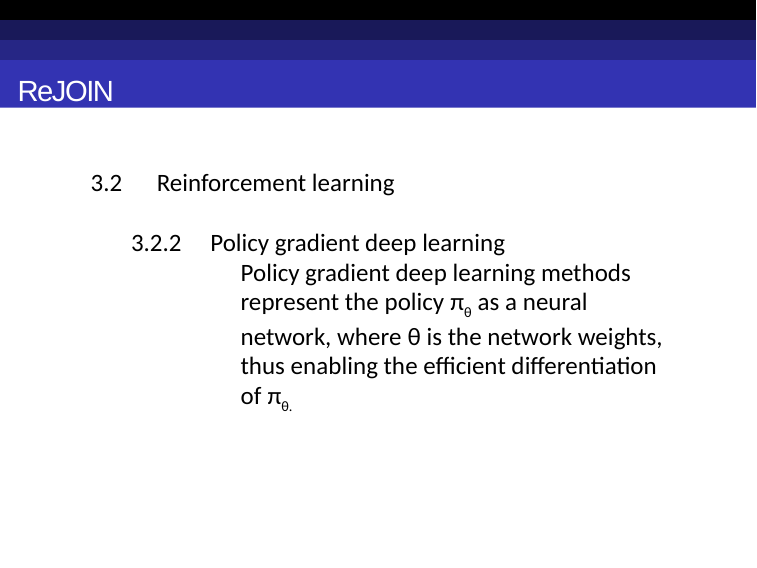

ReJOIN
3.2      Reinforcement learning

       3.2.2     Policy gradient deep learning
	Policy gradient deep learning methods 	represent the policy πθ as a neural 	network, where θ is the network weights, 	thus enabling the efficient differentiation 	of πθ.